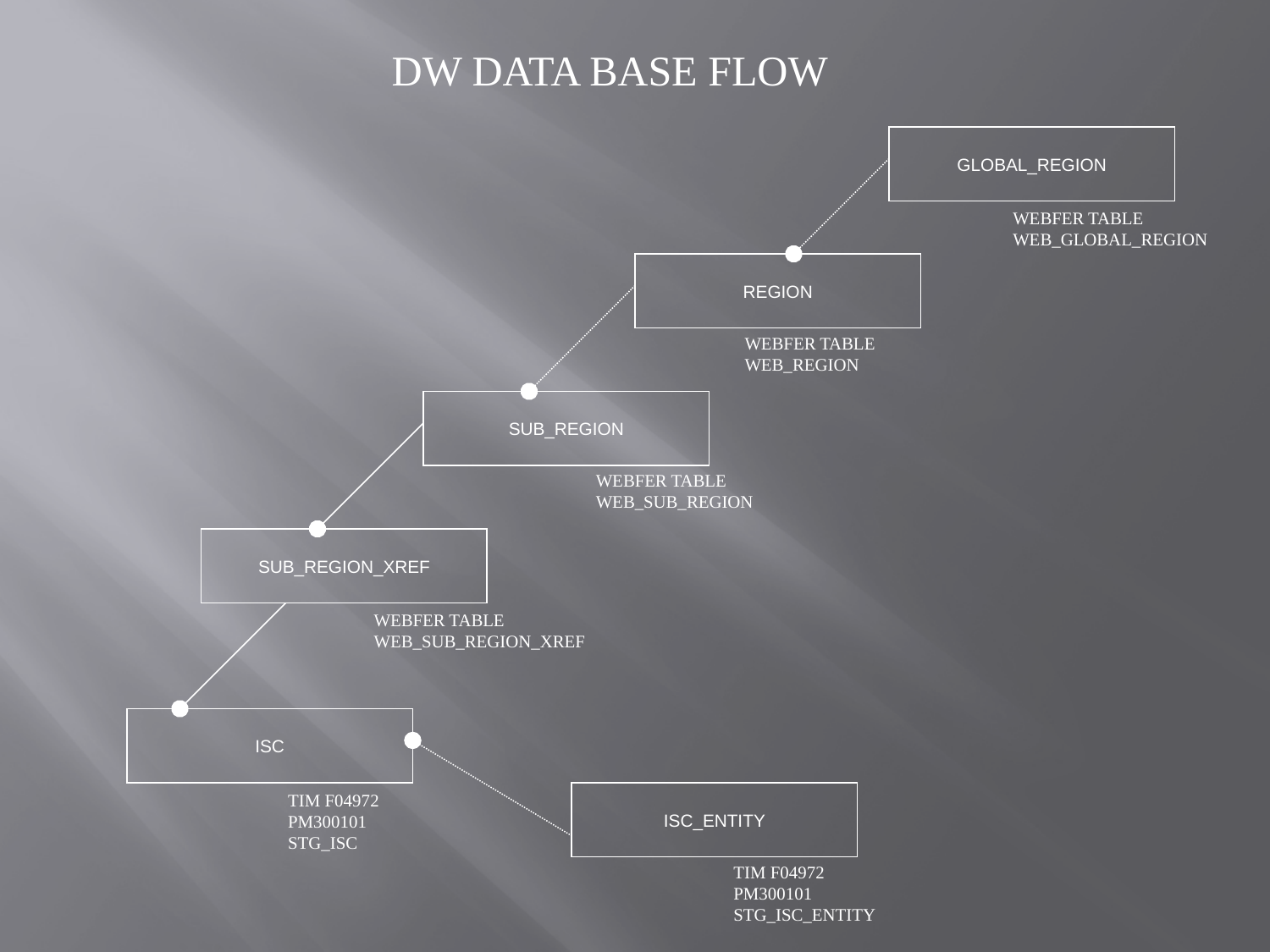

DW DATA BASE FLOW
GLOBAL_REGION

WEBFER TABLE
WEB_GLOBAL_REGION
REGION

WEBFER TABLE
WEB_REGION
SUB_REGION

WEBFER TABLE
WEB_SUB_REGION
SUB_REGION_XREF

WEBFER TABLE
WEB_SUB_REGION_XREF
ISC

TIM F04972
PM300101
STG_ISC
ISC_ENTITY
TIM F04972
PM300101
STG_ISC_ENTITY